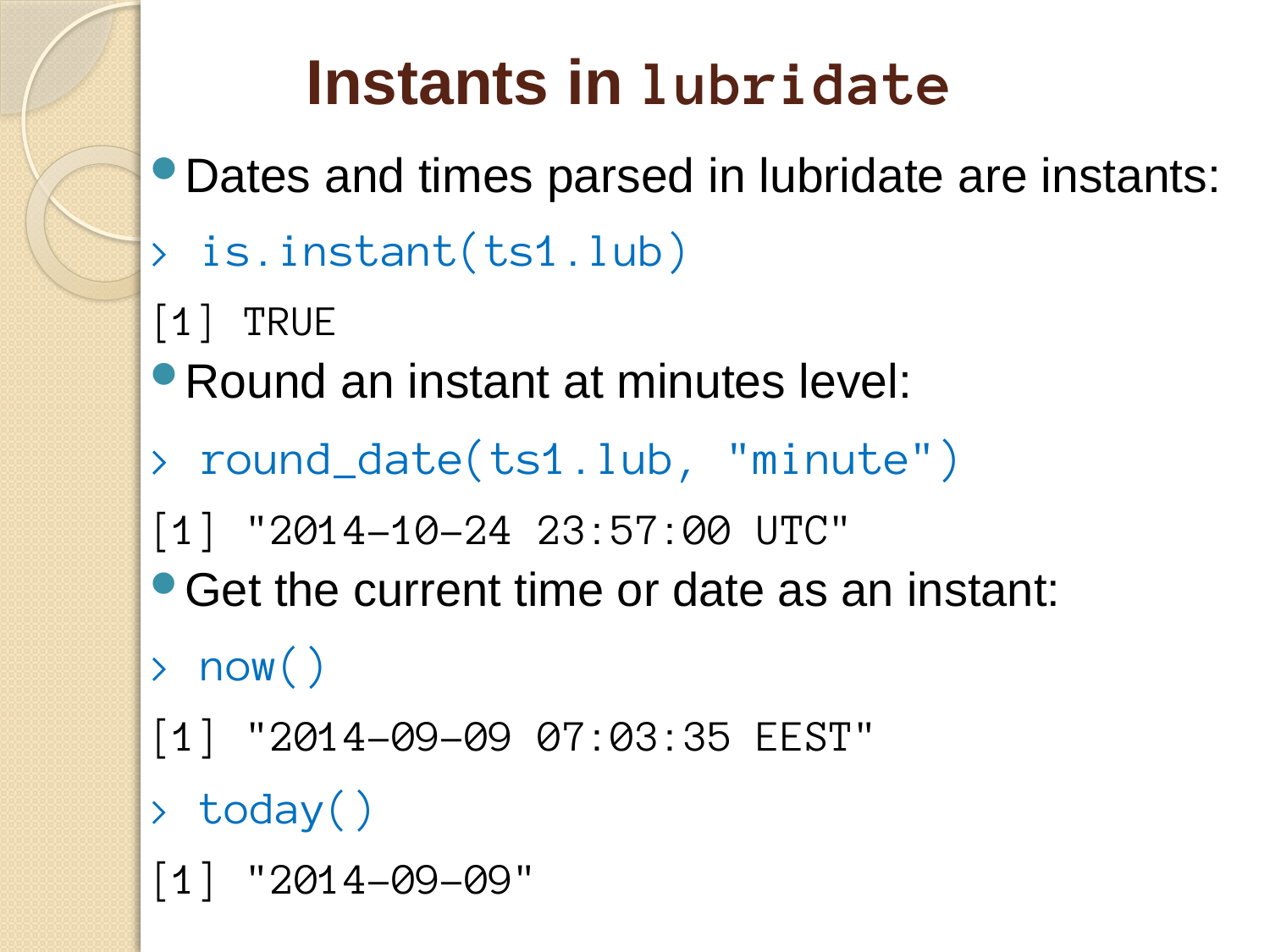

# Instants in lubridate
Dates and times parsed in lubridate are instants:
> is.instant(ts1.lub)
[1] TRUE
Round an instant at minutes level:
> round_date(ts1.lub, "minute")
[1] "2014-10-24 23:57:00 UTC"
Get the current time or date as an instant:
> now()
[1] "2014-09-09 07:03:35 EEST"
> today()
[1] "2014-09-09"